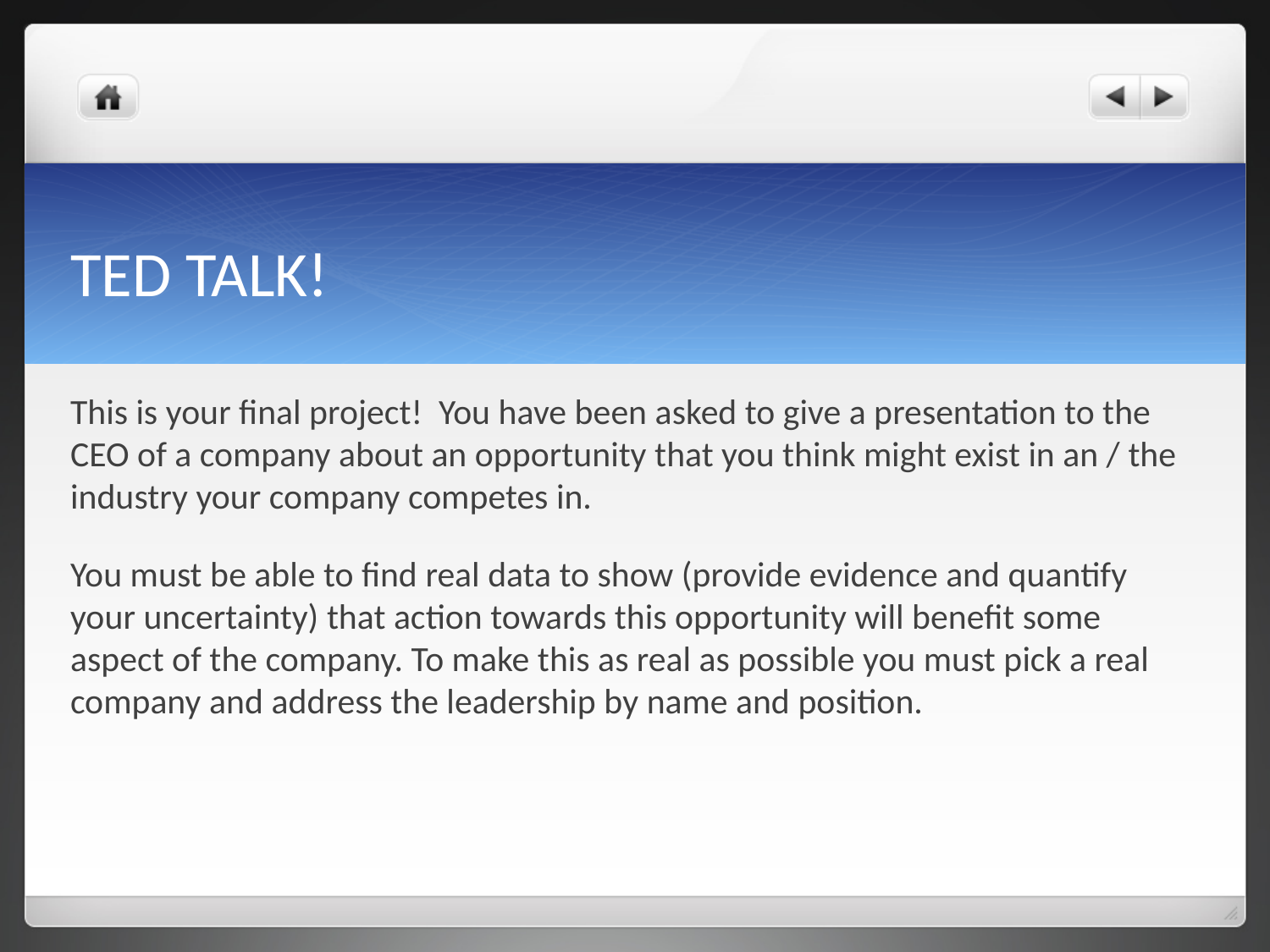

# TED TALK!
This is your final project!  You have been asked to give a presentation to the  CEO of a company about an opportunity that you think might exist in an / the industry your company competes in.
You must be able to find real data to show (provide evidence and quantify your uncertainty) that action towards this opportunity will benefit some aspect of the company. To make this as real as possible you must pick a real company and address the leadership by name and position.